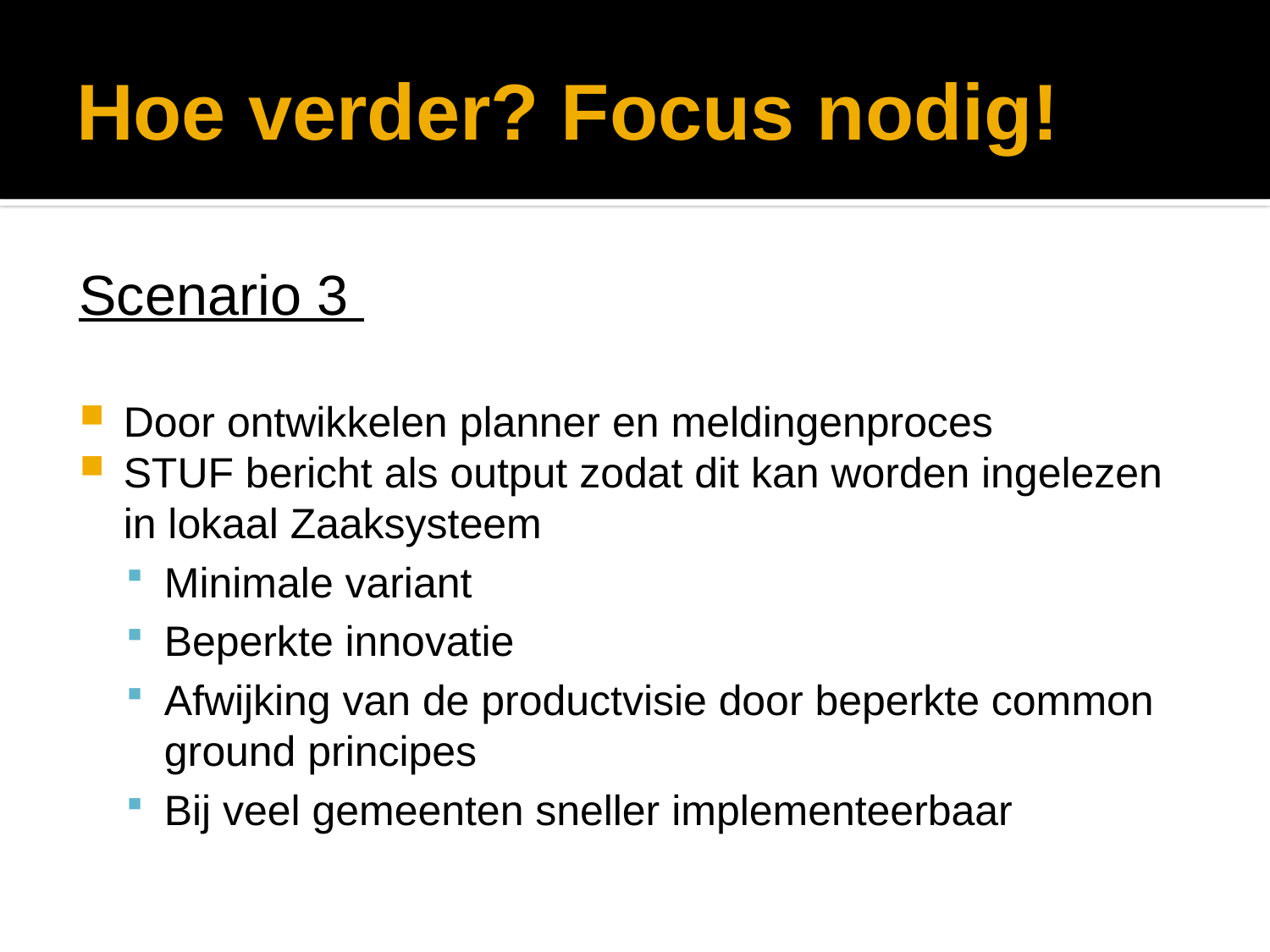

# Hoe verder? Focus nodig!
Scenario 3

Door ontwikkelen planner en meldingenproces
STUF bericht als output zodat dit kan worden ingelezen in lokaal Zaaksysteem
Minimale variant
Beperkte innovatie
Afwijking van de productvisie door beperkte common ground principes
Bij veel gemeenten sneller implementeerbaar